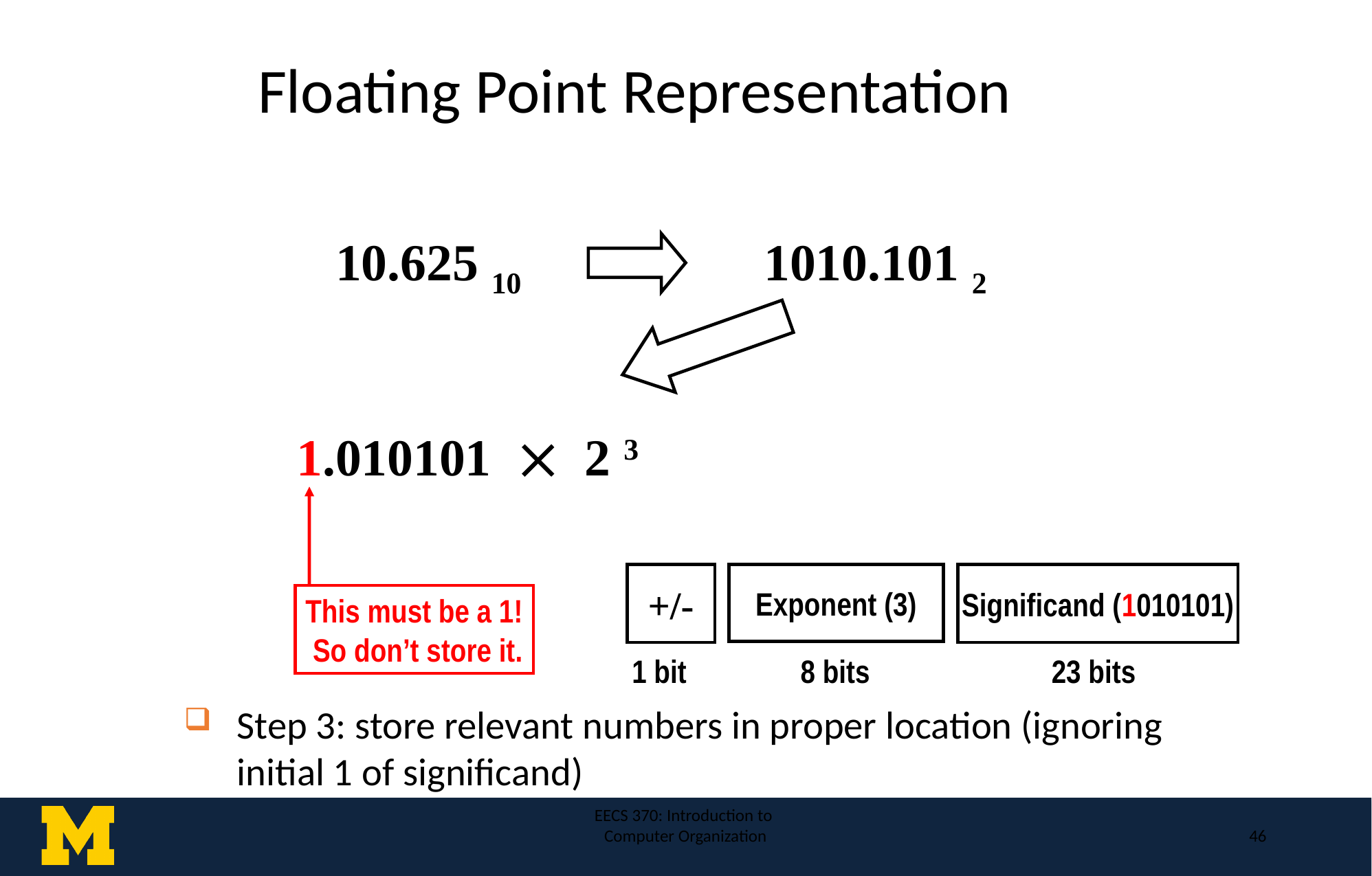

Floating Point Representation
10.625 10
1010.101 2

1.010101  ×  2 3

This must be a 1!
 So don’t store it.
+/-
Exponent (3)
Significand (1010101)
1 bit
8 bits
23 bits
Step 3: store relevant numbers in proper location (ignoring initial 1 of significand)
EECS 370: Introduction to
Computer Organization

46